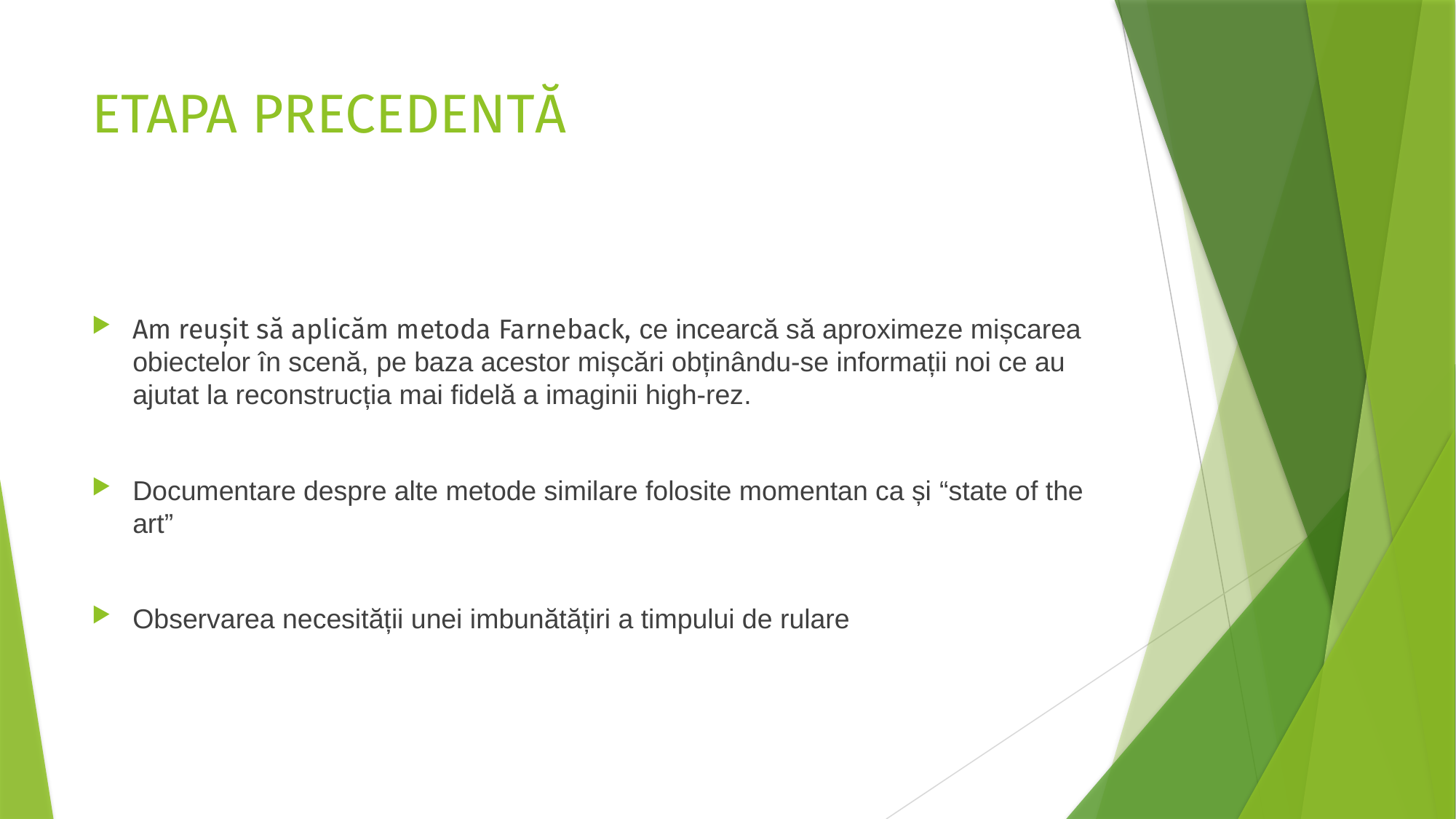

# ETAPA PRECEDENTĂ

Am reușit să aplicăm metoda Farneback, ce incearcă să aproximeze mișcarea obiectelor în scenă, pe baza acestor mișcări obținându-se informații noi ce au ajutat la reconstrucția mai fidelă a imaginii high-rez.

Documentare despre alte metode similare folosite momentan ca și “state of the art”

Observarea necesității unei imbunătățiri a timpului de rulare